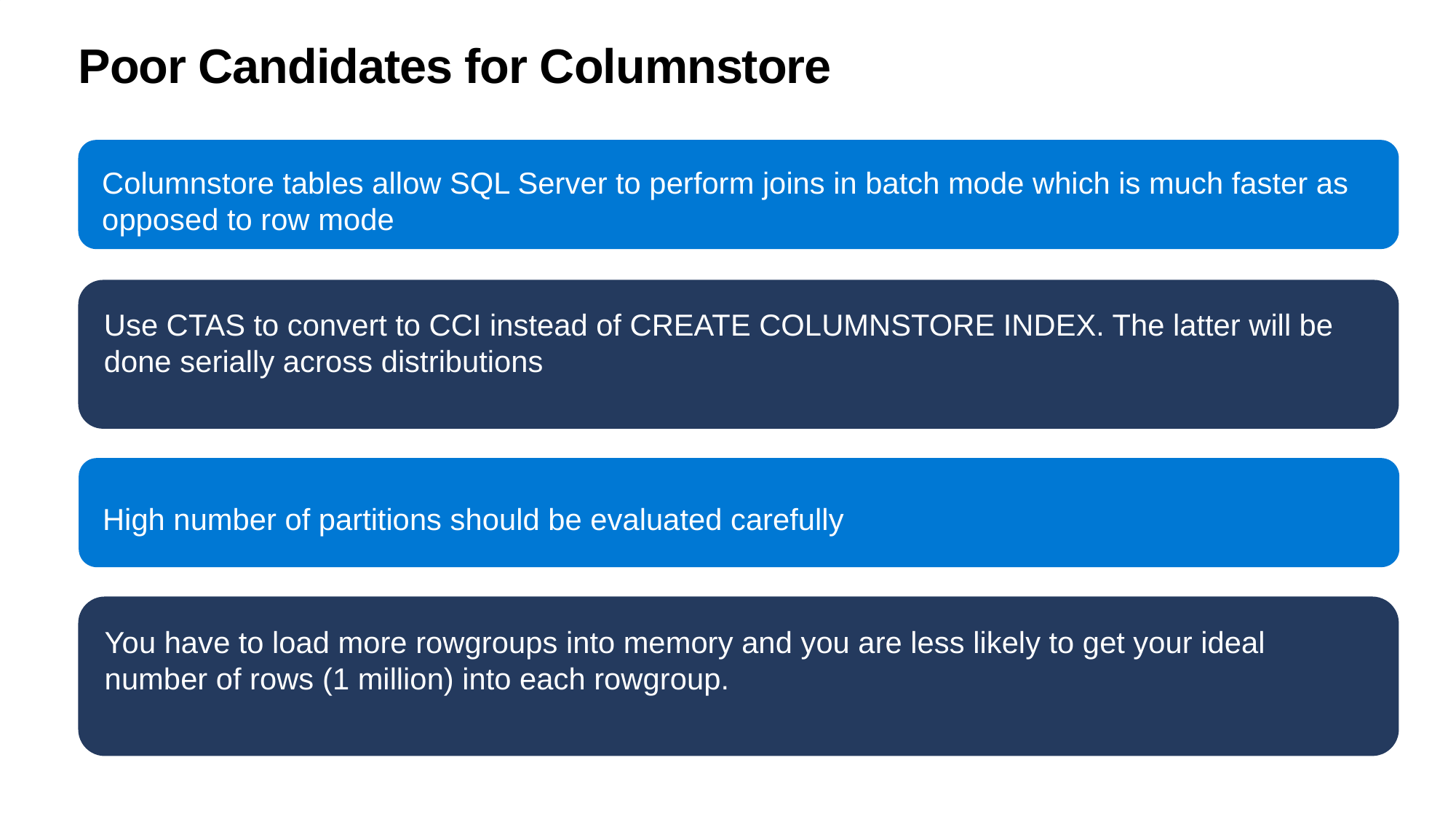

# Poor Candidates for Columnstore
Columnstore tables allow SQL Server to perform joins in batch mode which is much faster as opposed to row mode
Use CTAS to convert to CCI instead of CREATE COLUMNSTORE INDEX. The latter will be done serially across distributions
High number of partitions should be evaluated carefully
You have to load more rowgroups into memory and you are less likely to get your ideal number of rows (1 million) into each rowgroup.